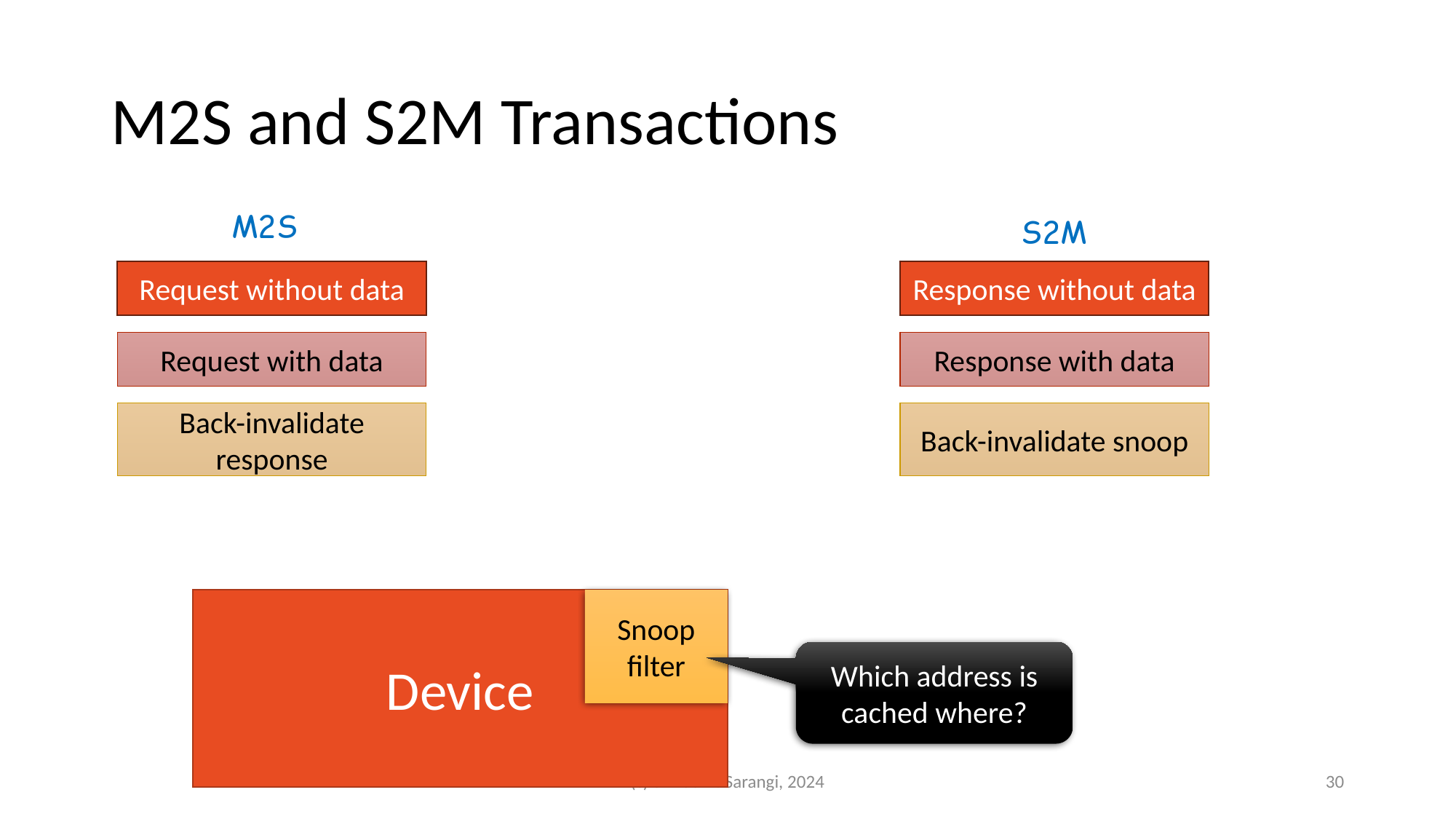

# M2S and S2M Transactions
M2S
S2M
Request without data
Response without data
Request with data
Response with data
Back-invalidate response
Back-invalidate snoop
Device
Snoop filter
Which address is cached where?
(c) Smruti R. Sarangi, 2024
30